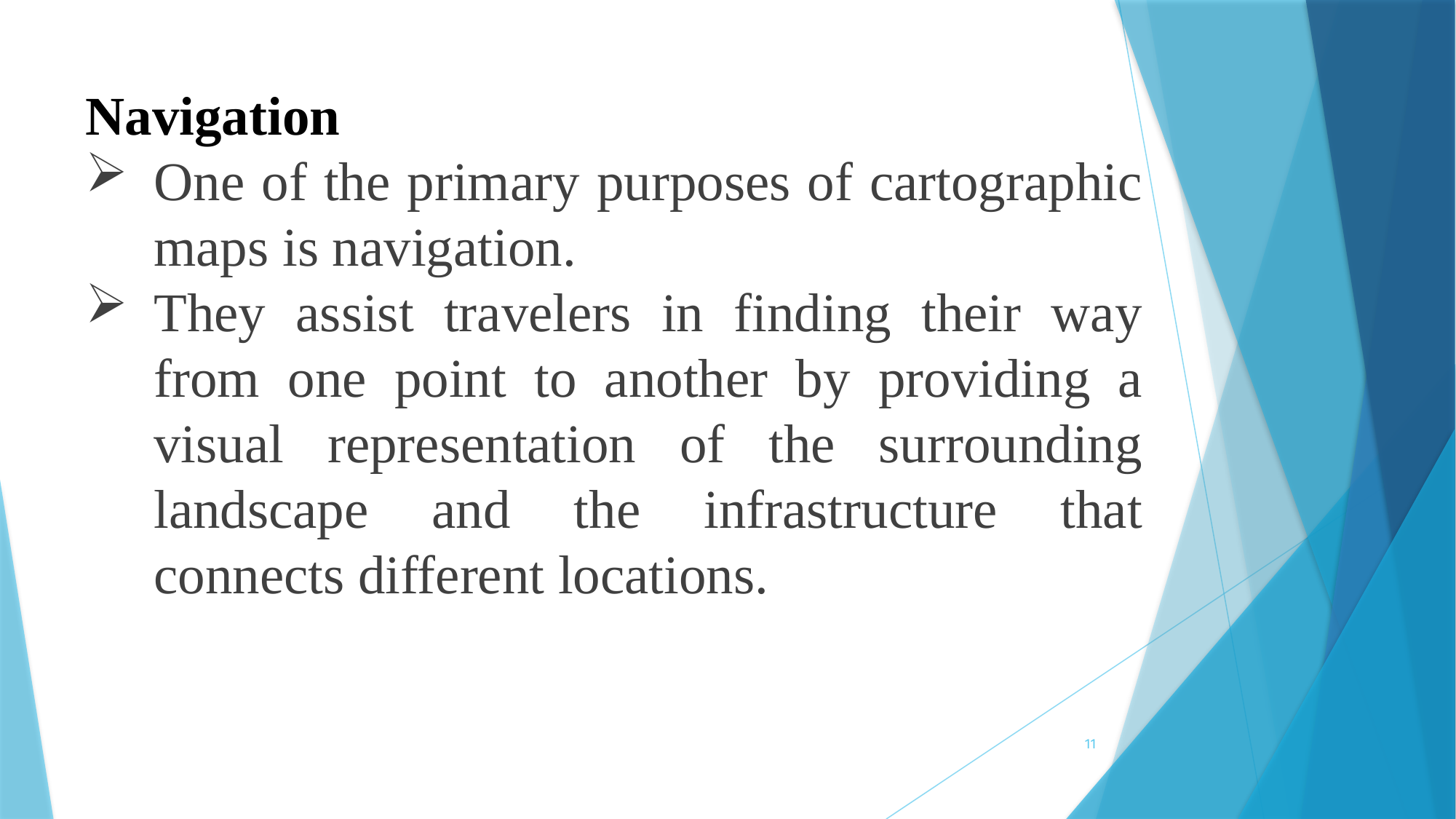

Navigation
One of the primary purposes of cartographic maps is navigation.
They assist travelers in finding their way from one point to another by providing a visual representation of the surrounding landscape and the infrastructure that connects different locations.
11